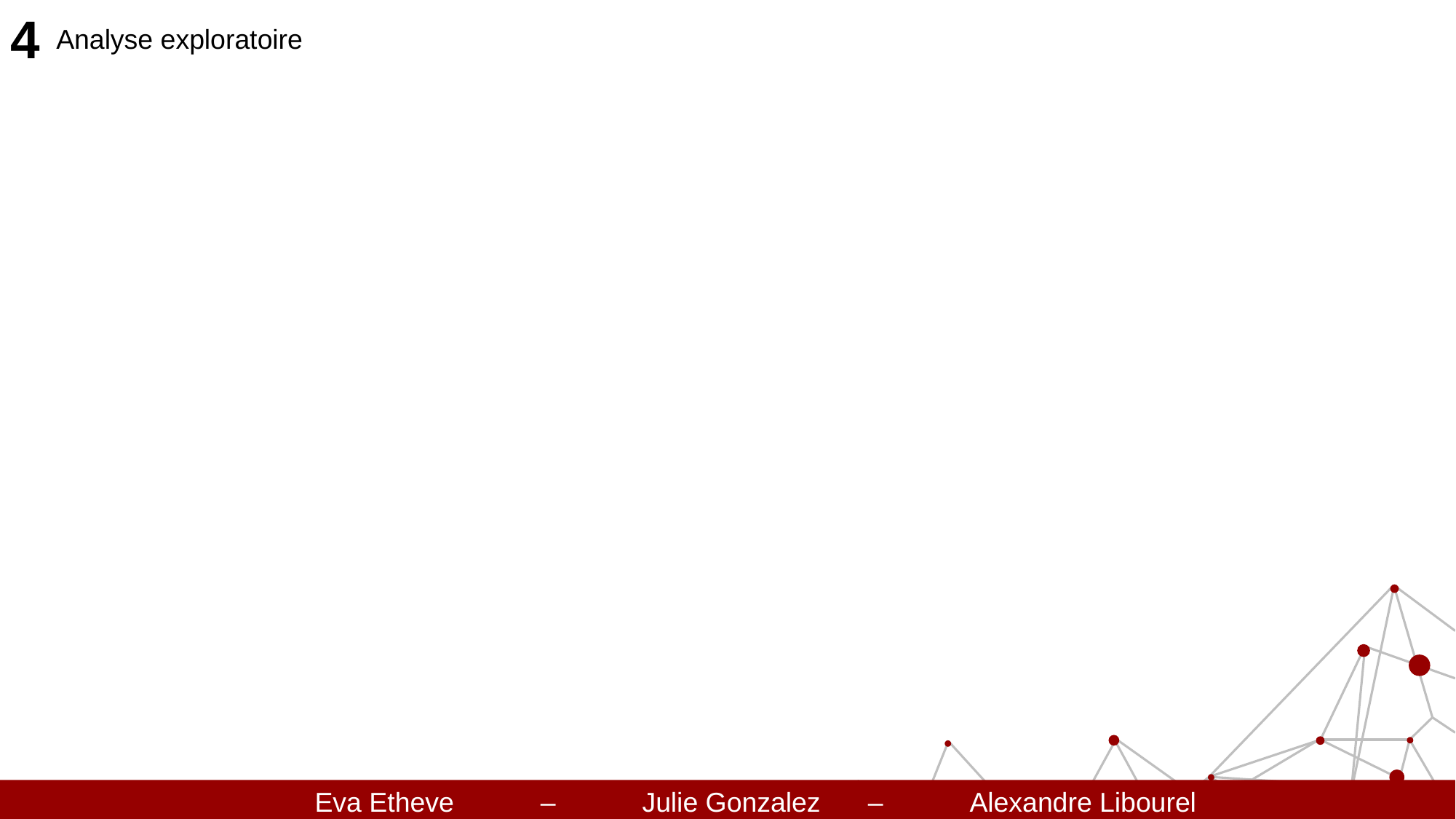

4
Analyse exploratoire

Eva Etheve	 – 	Julie Gonzalez	 – 	Alexandre Libourel